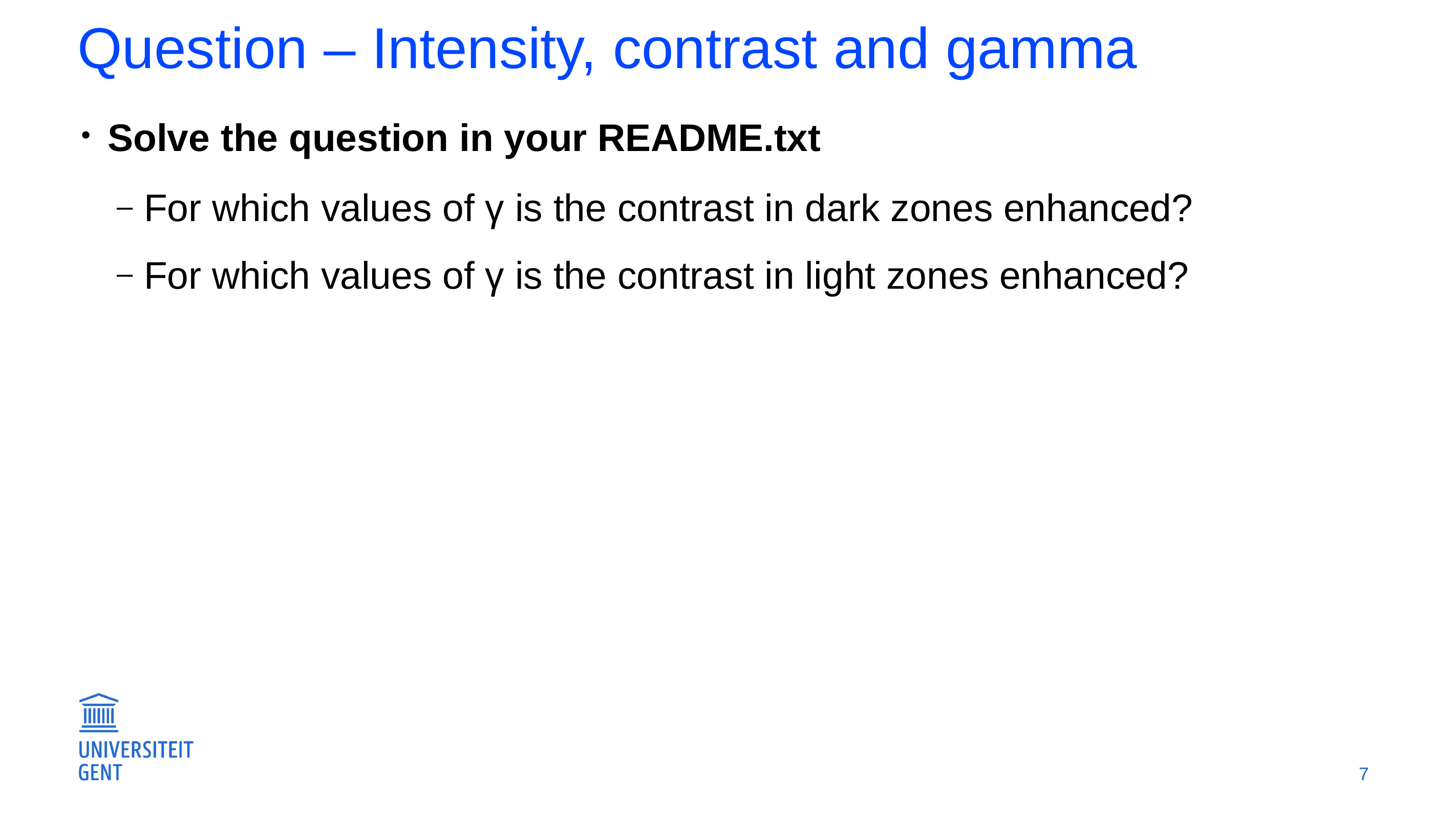

# Question – Intensity, contrast and gamma
Solve the question in your README.txt
For which values of γ is the contrast in dark zones enhanced?
For which values of γ is the contrast in light zones enhanced?
●
7